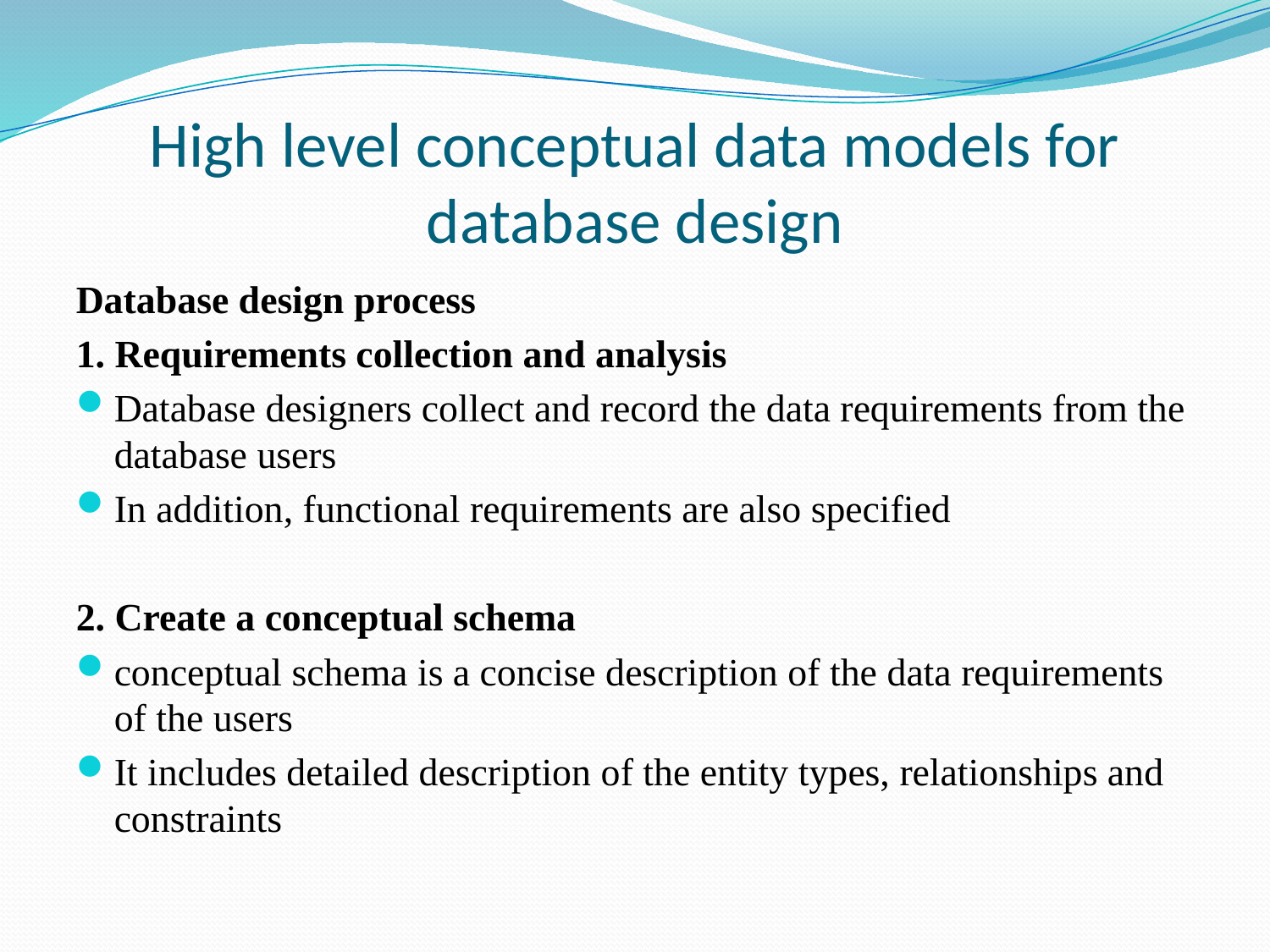

# High level conceptual data models for database design
Database design process
1. Requirements collection and analysis
Database designers collect and record the data requirements from the database users
In addition, functional requirements are also specified

2. Create a conceptual schema
conceptual schema is a concise description of the data requirements of the users
It includes detailed description of the entity types, relationships and constraints